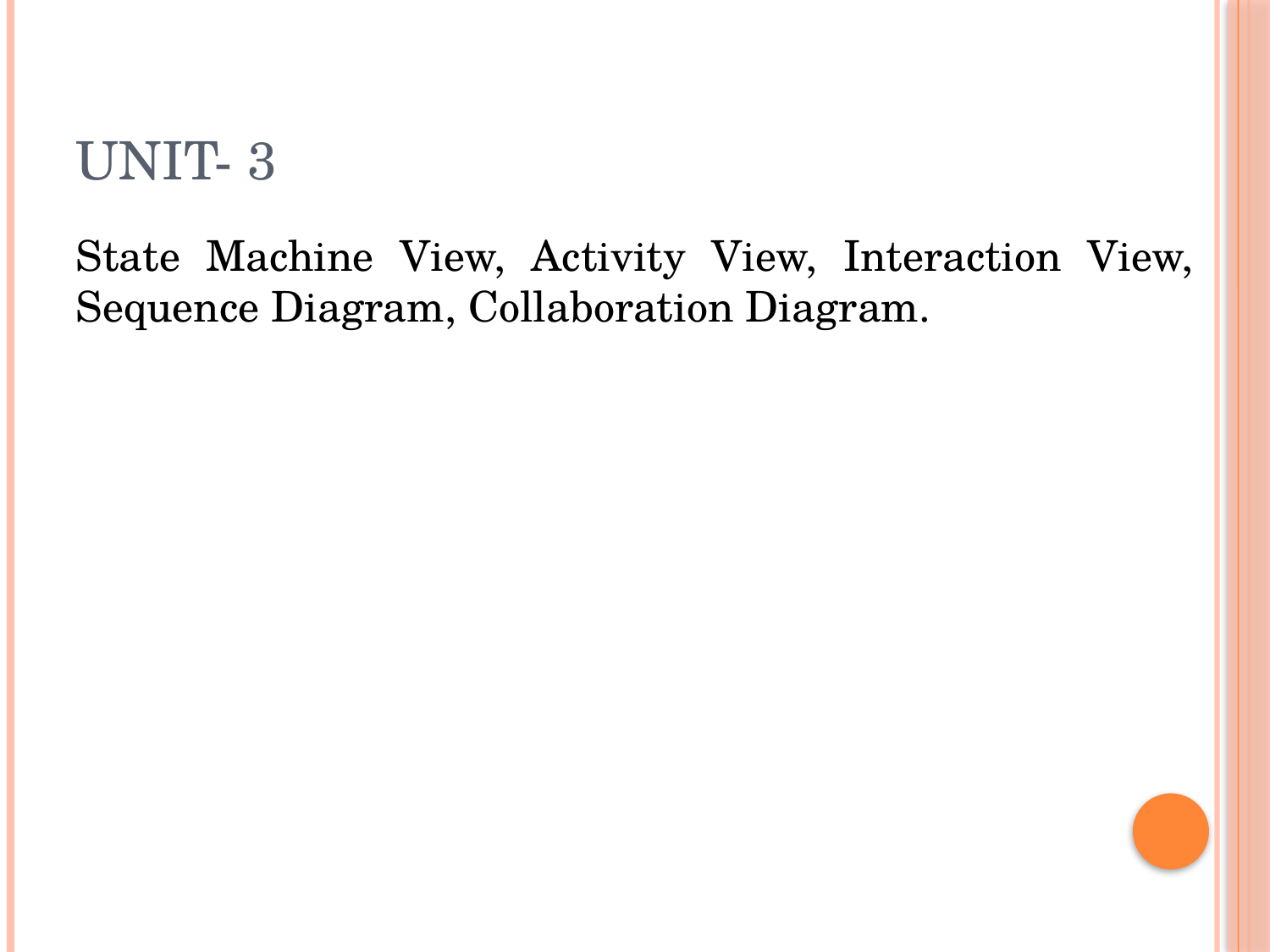

# UNIT- 3
State Machine View, Activity View, Interaction View, Sequence Diagram, Collaboration Diagram.